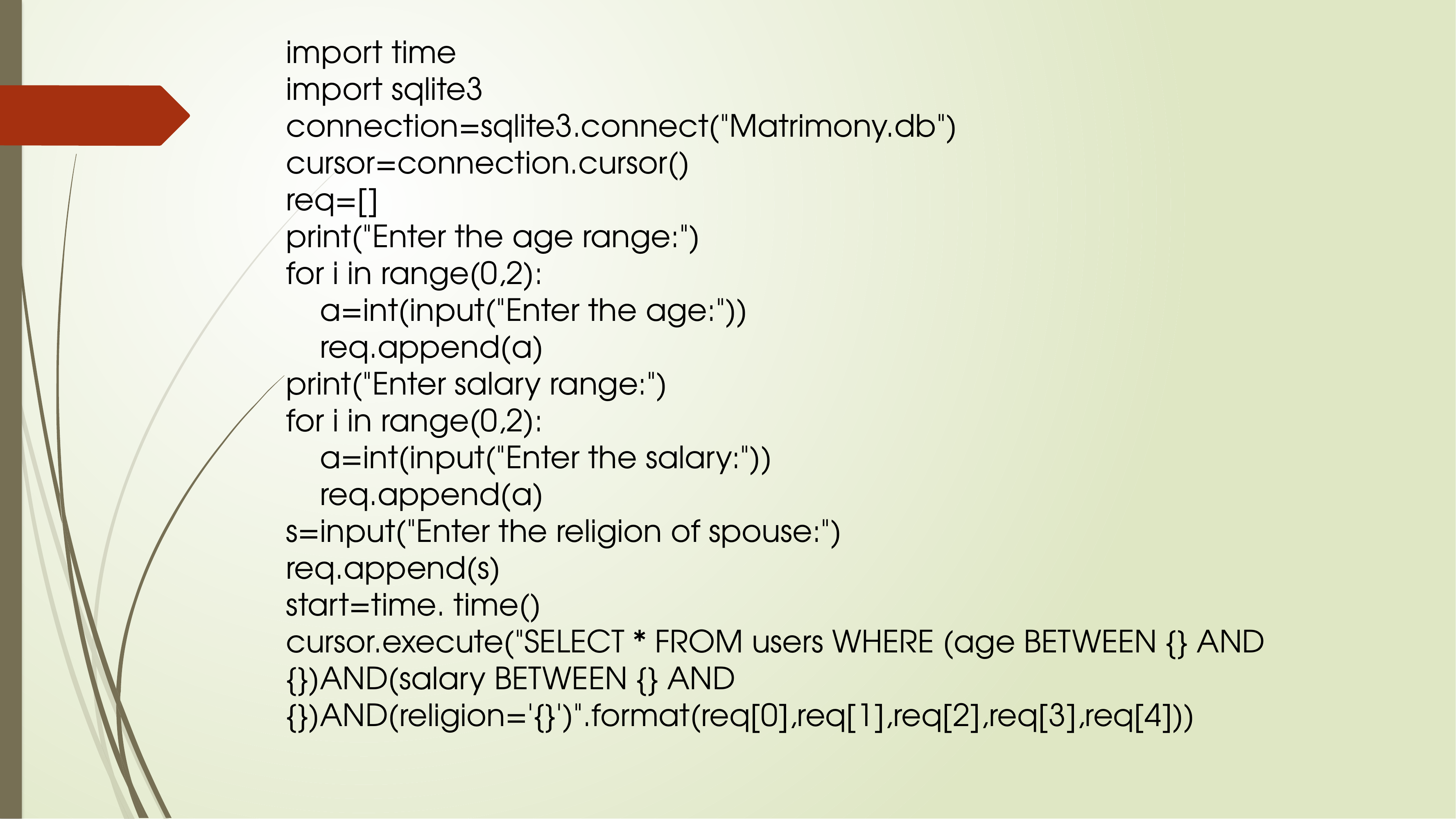

import time
import sqlite3
connection=sqlite3.connect("Matrimony.db")
cursor=connection.cursor()
req=[]
print("Enter the age range:")
for i in range(0,2):
    a=int(input("Enter the age:"))
    req.append(a)
print("Enter salary range:")
for i in range(0,2):
    a=int(input("Enter the salary:"))
    req.append(a)
s=input("Enter the religion of spouse:")
req.append(s)
start=time. time()
cursor.execute("SELECT * FROM users WHERE (age BETWEEN {} AND {})AND(salary BETWEEN {} AND {})AND(religion='{}')".format(req[0],req[1],req[2],req[3],req[4]))